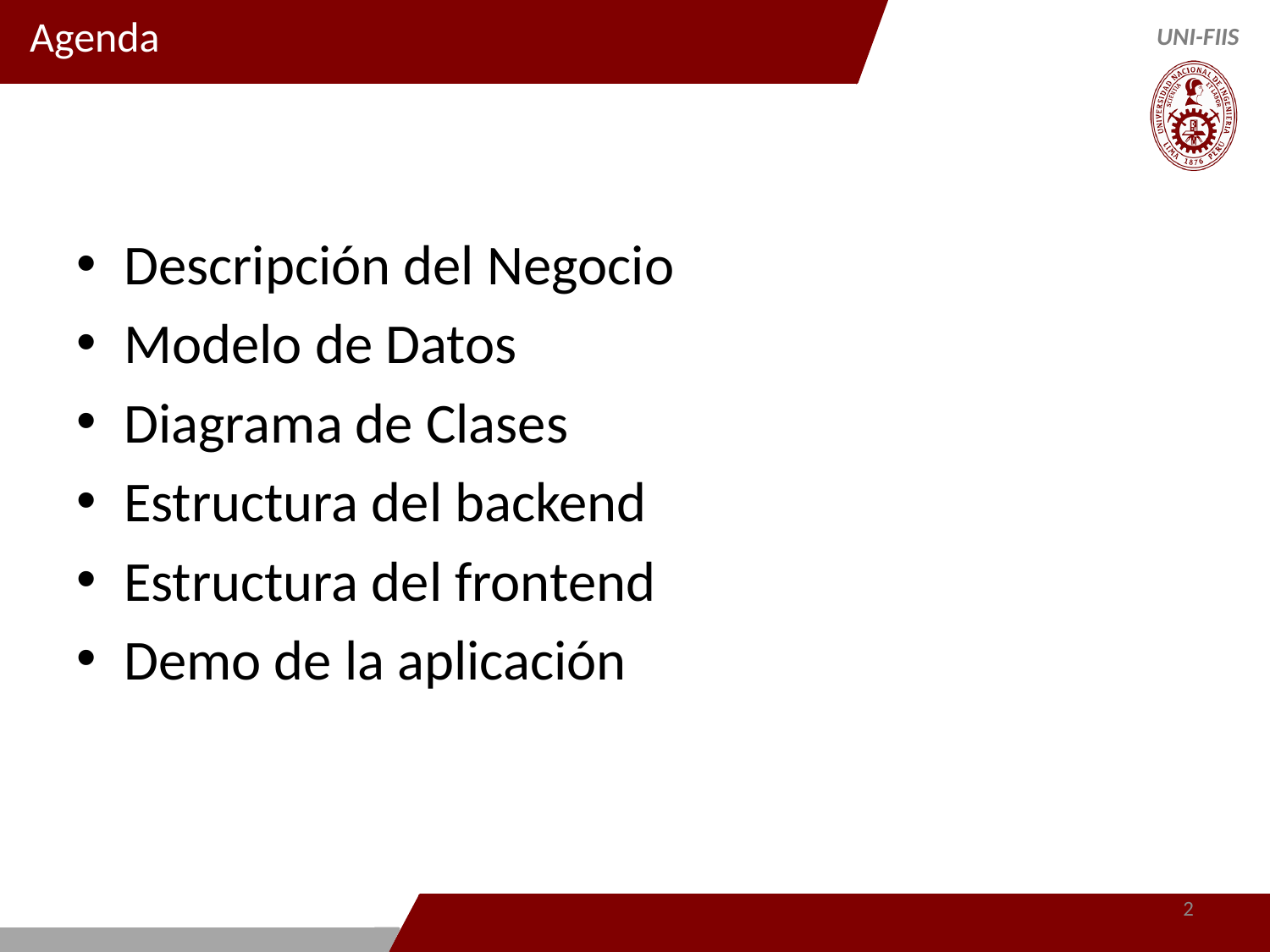

# Agenda
Descripción del Negocio
Modelo de Datos
Diagrama de Clases
Estructura del backend
Estructura del frontend
Demo de la aplicación
2